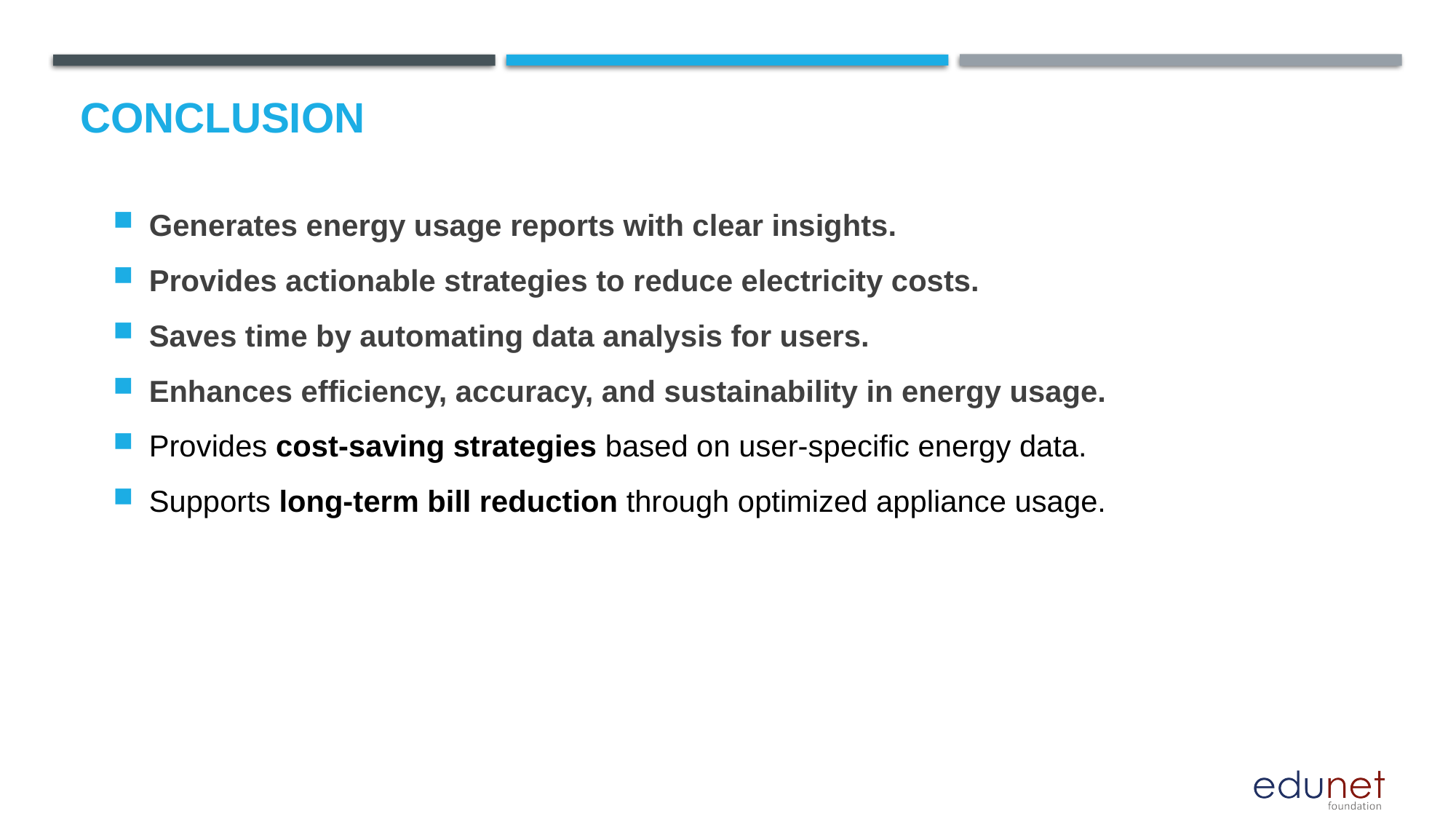

# Conclusion
Generates energy usage reports with clear insights.
Provides actionable strategies to reduce electricity costs.
Saves time by automating data analysis for users.
Enhances efficiency, accuracy, and sustainability in energy usage.
Provides cost-saving strategies based on user-specific energy data.
Supports long-term bill reduction through optimized appliance usage.